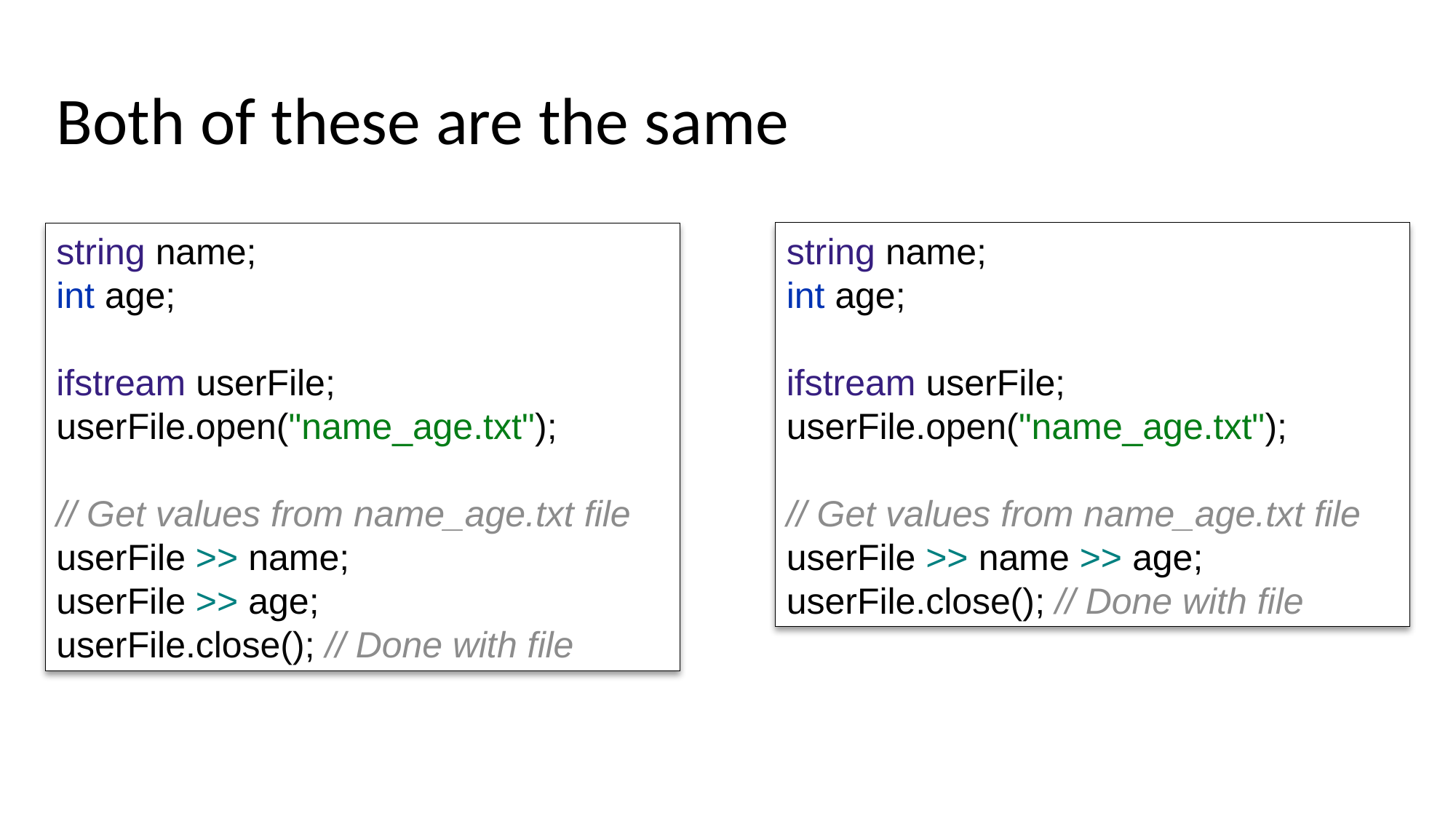

# Both of these are the same
string name;
int age;

ifstream userFile;
userFile.open("name_age.txt");
// Get values from name_age.txt file
userFile >> name;
userFile >> age;
userFile.close(); // Done with file

string name;
int age;

ifstream userFile;
userFile.open("name_age.txt");
// Get values from name_age.txt file
userFile >> name >> age;
userFile.close(); // Done with file